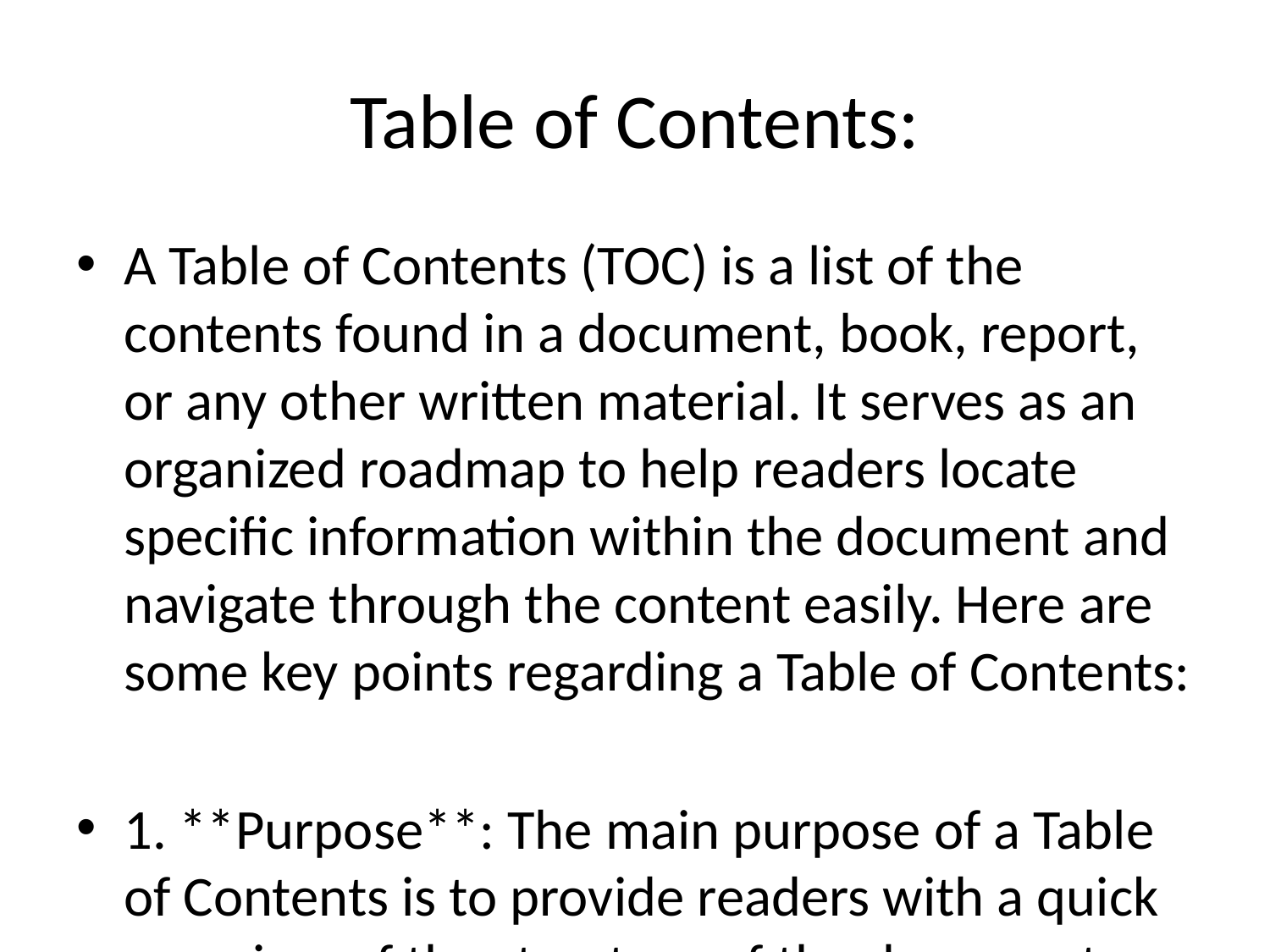

# Table of Contents:
A Table of Contents (TOC) is a list of the contents found in a document, book, report, or any other written material. It serves as an organized roadmap to help readers locate specific information within the document and navigate through the content easily. Here are some key points regarding a Table of Contents:

1. **Purpose**: The main purpose of a Table of Contents is to provide readers with a quick overview of the structure of the document and to help them find specific sections or topics of interest.

2. **Organization**: The Table of Contents is typically presented at the beginning of a document, listing the titles or headings of sections, chapters, or topics in the order in which they appear. Each entry in the Table of Contents is usually accompanied by a corresponding page number.

3. **Format**: A Table of Contents is usually formatted using a hierarchy of headings and subheadings to reflect the structure of the content. The use of indentation, font styles (such as bold or italics), and numbering helps to differentiate between different levels of headings.

4. **Navigation**: The Table of Contents provides a handy reference point that allows readers to quickly jump to a specific section of the document without having to browse through it from the beginning.

5. **Updates**: In longer documents or publications, the Table of Contents may be divided into sections or chapters, each with its own separate list of contents. Any changes in the content, such as adding new sections or reordering existing ones, may require updates to the Table of Contents to reflect the changes accurately.

6. **Software Tools**: In digital documents or publications, many word processing and desktop publishing software offer automated tools for generating and updating Table of Contents. These tools can help to create a Table of Contents that is accurate, consistent, and visually appealing.

In conclusion, a Table of Contents is a valuable tool in organizing and presenting the structure of written materials, making it easier for readers to navigate the content effectively and access the information they need.